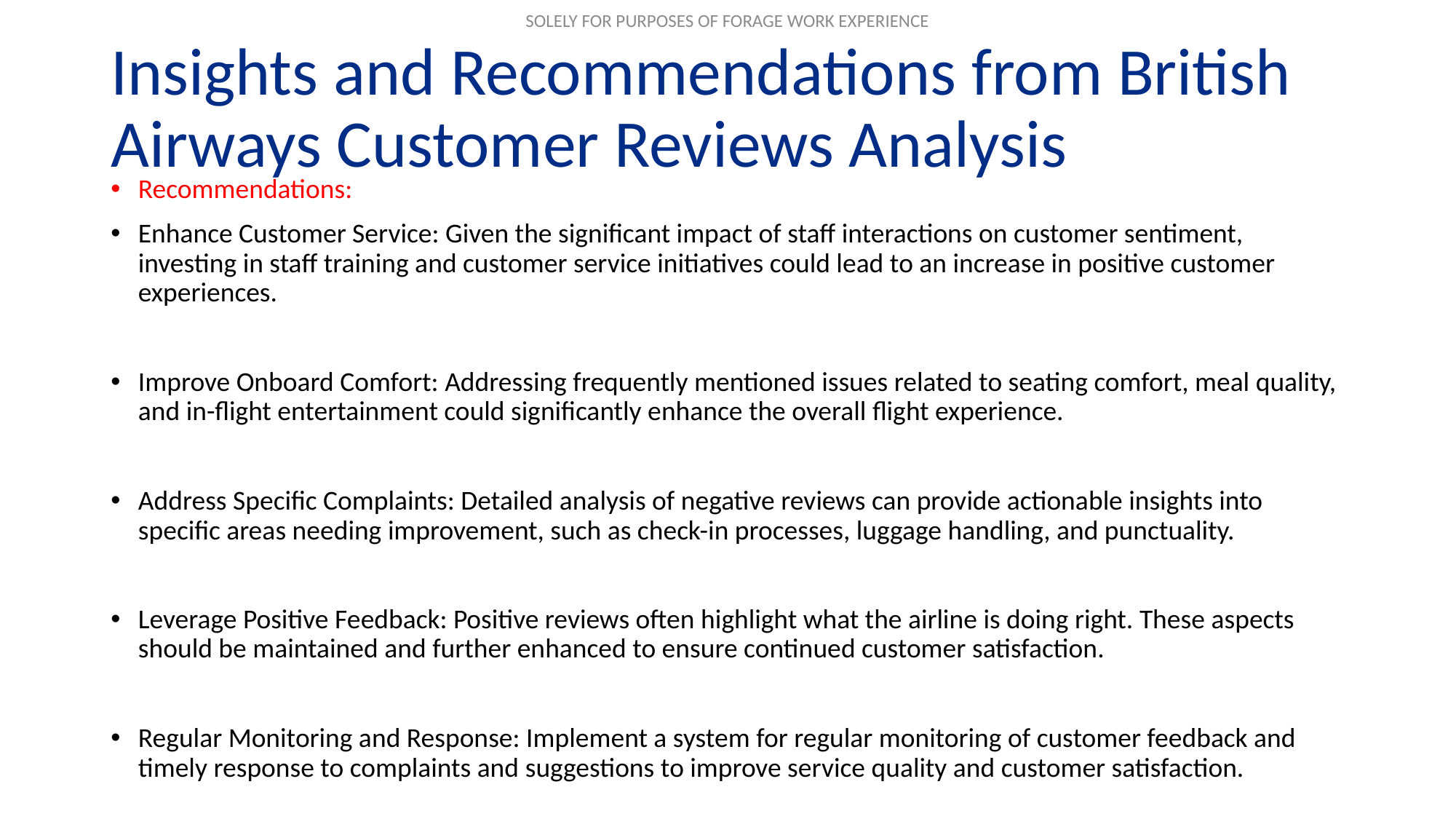

# Insights and Recommendations from British Airways Customer Reviews Analysis
Recommendations:
Enhance Customer Service: Given the significant impact of staff interactions on customer sentiment, investing in staff training and customer service initiatives could lead to an increase in positive customer experiences.

Improve Onboard Comfort: Addressing frequently mentioned issues related to seating comfort, meal quality, and in-flight entertainment could significantly enhance the overall flight experience.

Address Specific Complaints: Detailed analysis of negative reviews can provide actionable insights into specific areas needing improvement, such as check-in processes, luggage handling, and punctuality.

Leverage Positive Feedback: Positive reviews often highlight what the airline is doing right. These aspects should be maintained and further enhanced to ensure continued customer satisfaction.

Regular Monitoring and Response: Implement a system for regular monitoring of customer feedback and timely response to complaints and suggestions to improve service quality and customer satisfaction.